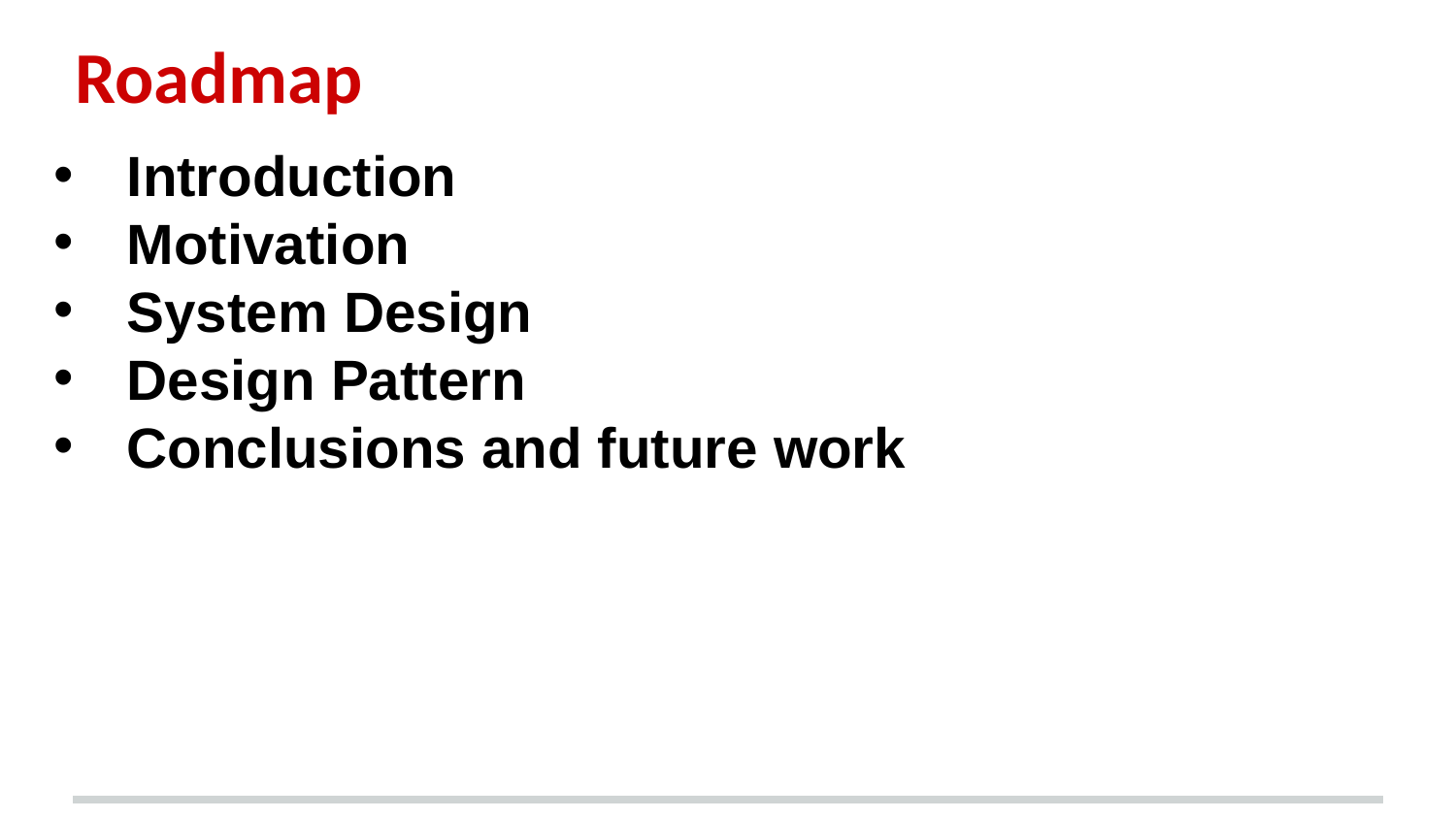

# Roadmap
Introduction
Motivation
System Design
Design Pattern
Conclusions and future work